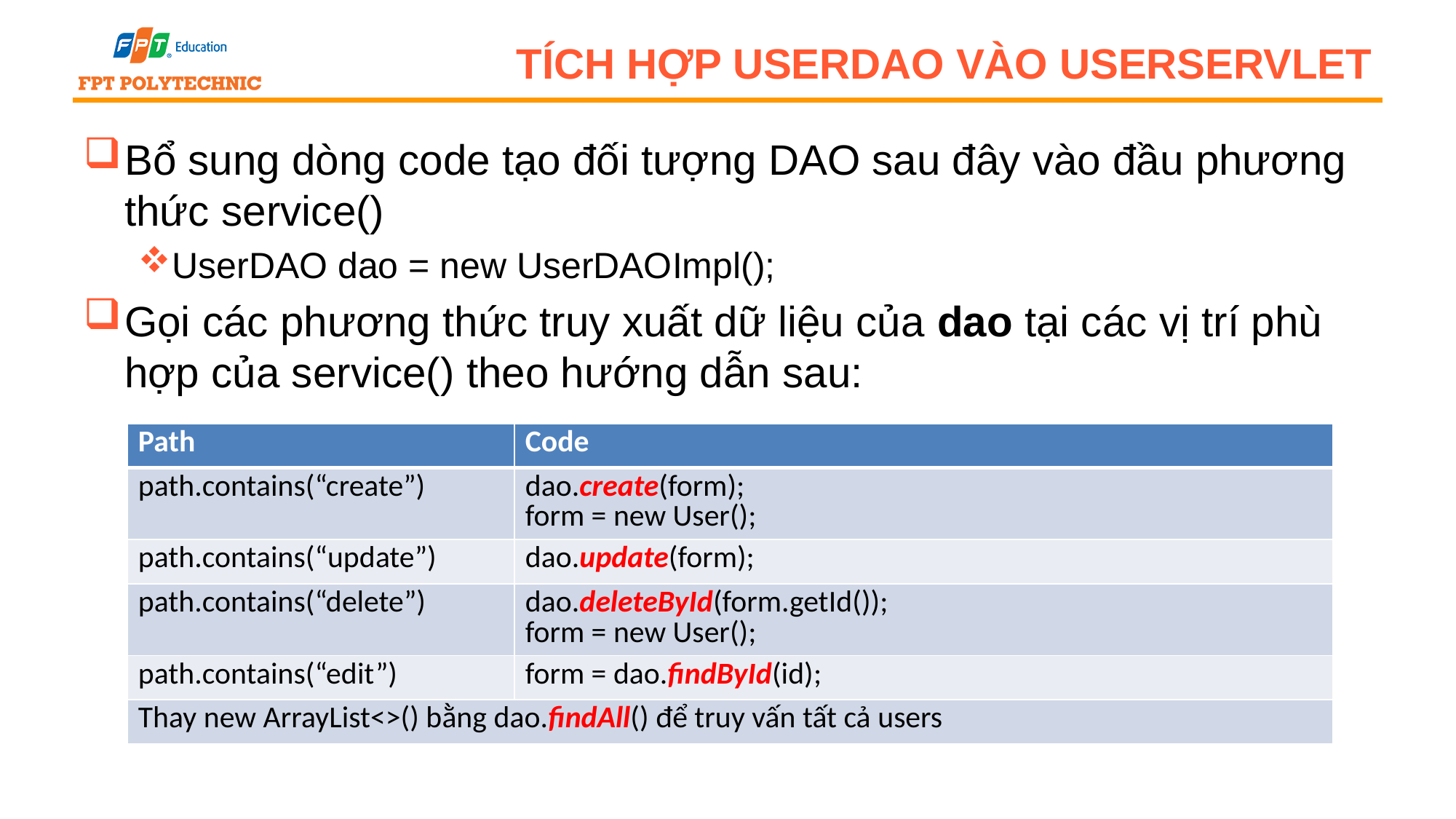

# Tích hợp UserDAO vào UserServlet
Bổ sung dòng code tạo đối tượng DAO sau đây vào đầu phương thức service()
UserDAO dao = new UserDAOImpl();
Gọi các phương thức truy xuất dữ liệu của dao tại các vị trí phù hợp của service() theo hướng dẫn sau:
| Path | Code |
| --- | --- |
| path.contains(“create”) | dao.create(form); form = new User(); |
| path.contains(“update”) | dao.update(form); |
| path.contains(“delete”) | dao.deleteById(form.getId()); form = new User(); |
| path.contains(“edit”) | form = dao.findById(id); |
| Thay new ArrayList<>() bằng dao.findAll() để truy vấn tất cả users |  |